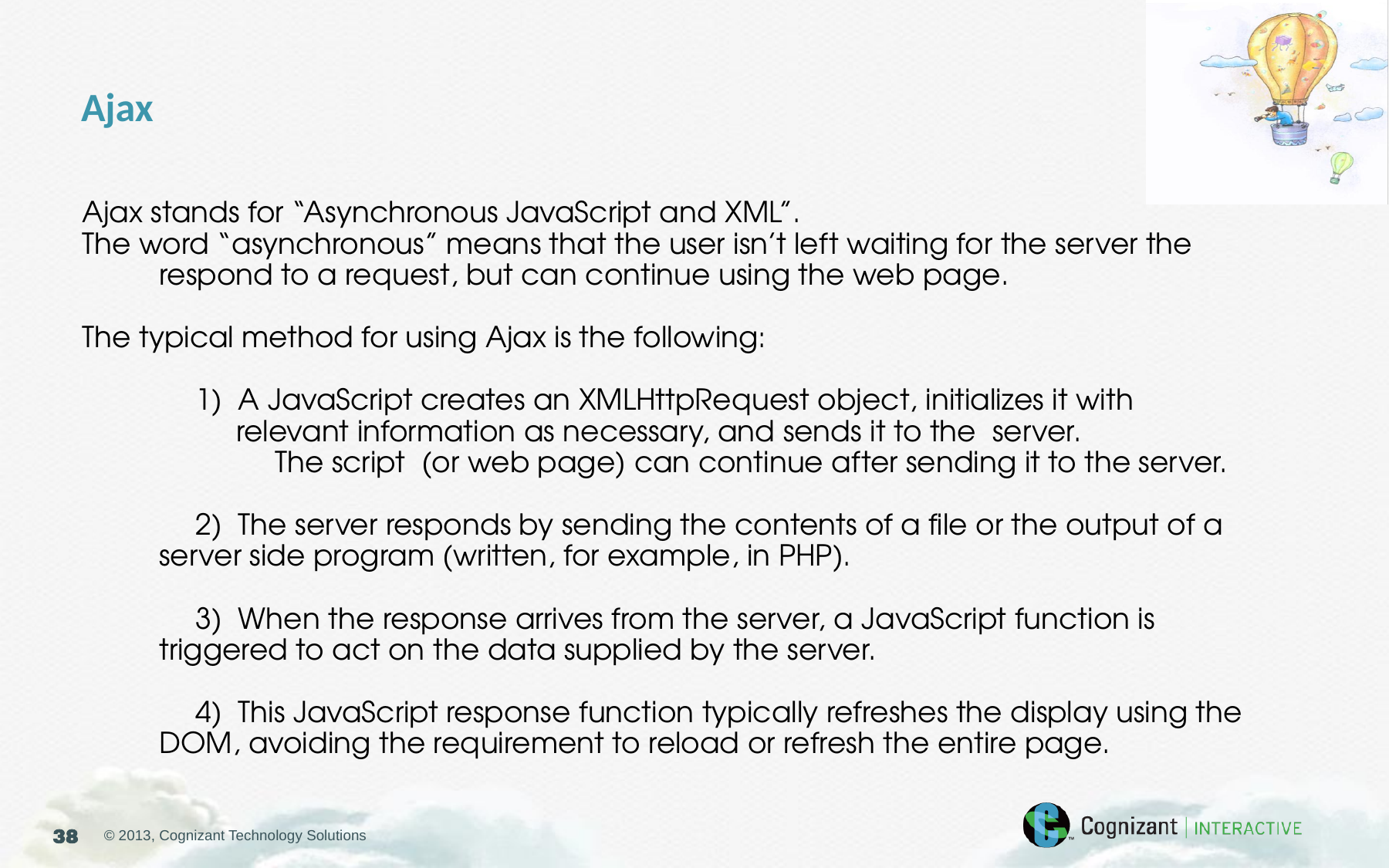

Ajax
Ajax stands for “Asynchronous JavaScript and XML”.
The word “asynchronous” means that the user isn’t left waiting for the server the respond to a request, but can continue using the web page.

The typical method for using Ajax is the following:

              1)  A JavaScript creates an XMLHttpRequest object, initializes it with
                   relevant information as necessary, and sends it to the  server.    		The script  (or web page) can continue after sending it to the server.

              2)  The server responds by sending the contents of a file or the output of a server side program (written, for example, in PHP).

              3)  When the response arrives from the server, a JavaScript function is triggered to act on the data supplied by the server.

              4)  This JavaScript response function typically refreshes the display using the DOM, avoiding the requirement to reload or refresh the entire page.